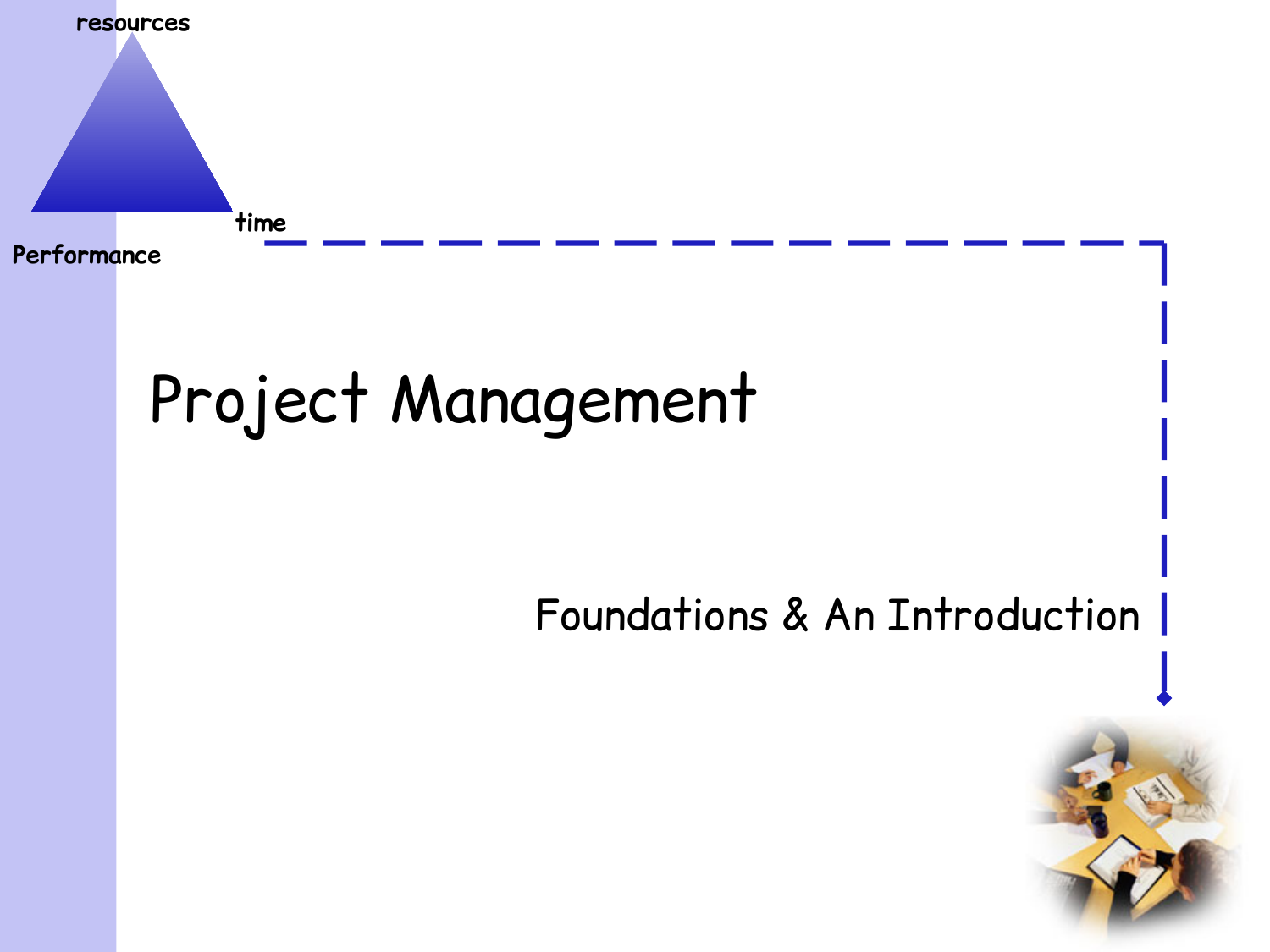

# Project Management
Foundations & An Introduction